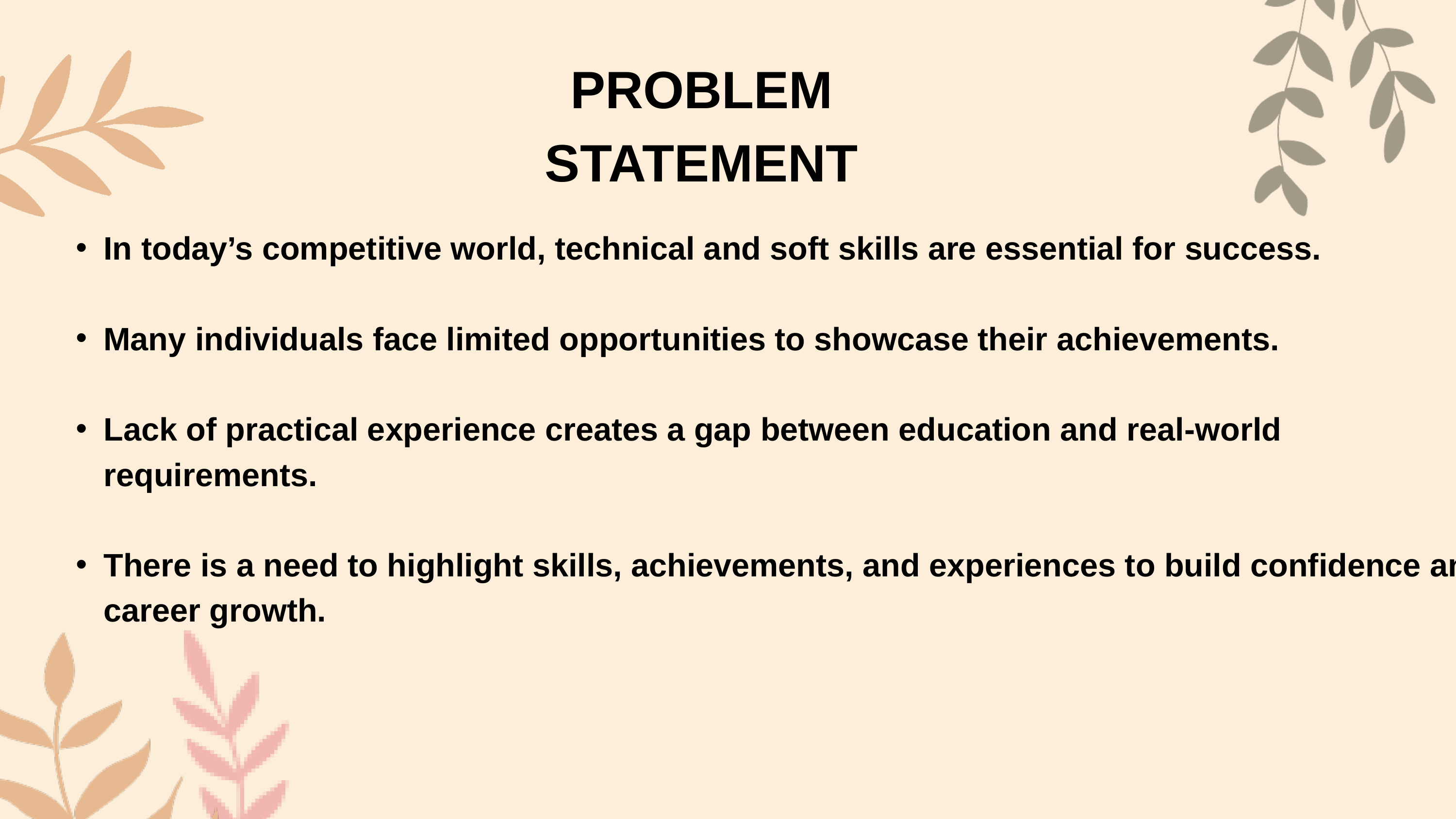

PROBLEM STATEMENT
In today’s competitive world, technical and soft skills are essential for success.

Many individuals face limited opportunities to showcase their achievements.

Lack of practical experience creates a gap between education and real-world requirements.

There is a need to highlight skills, achievements, and experiences to build confidence and career growth.